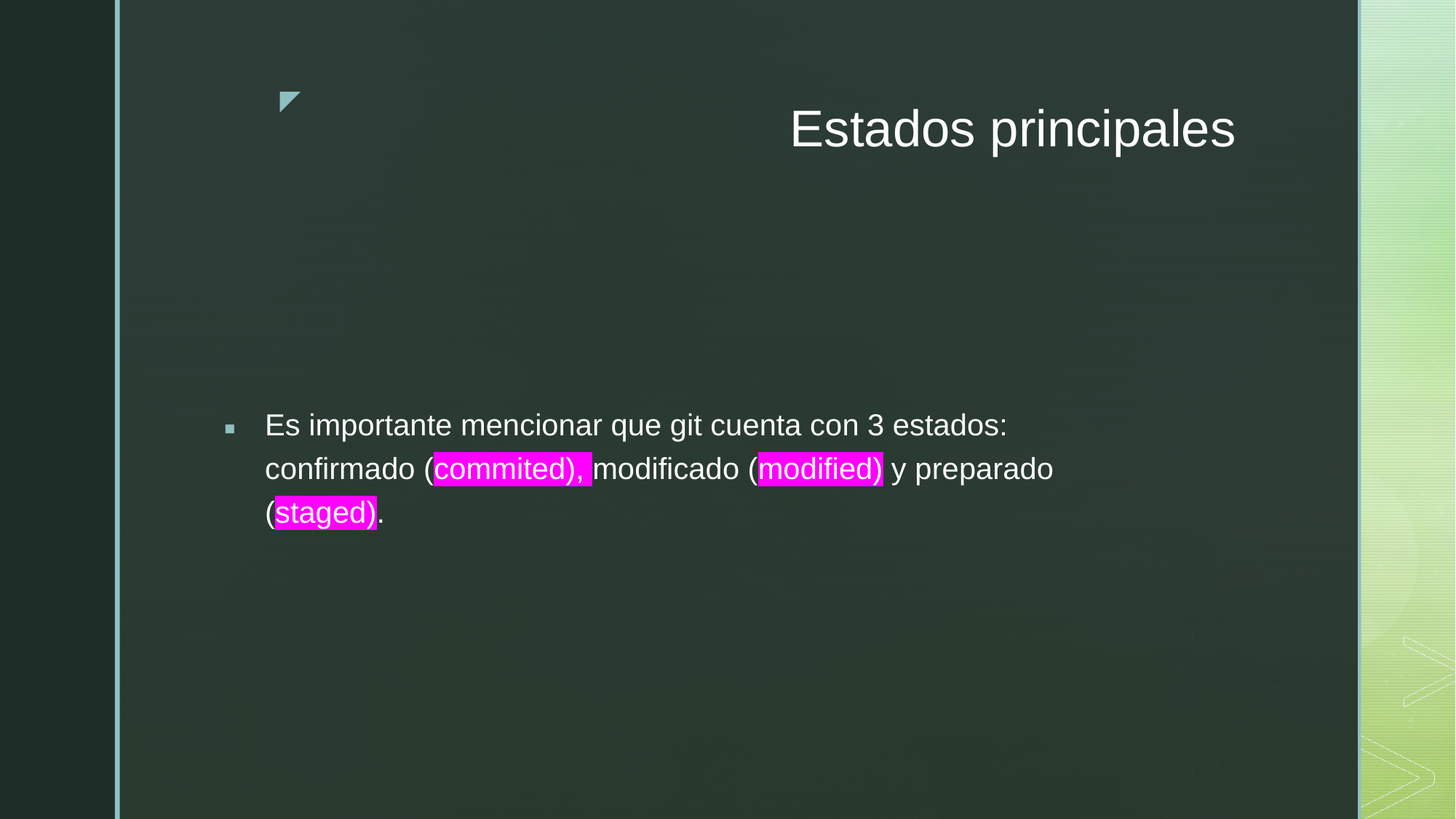

# Estados principales
Es importante mencionar que git cuenta con 3 estados: confirmado (commited), modificado (modified) y preparado (staged).